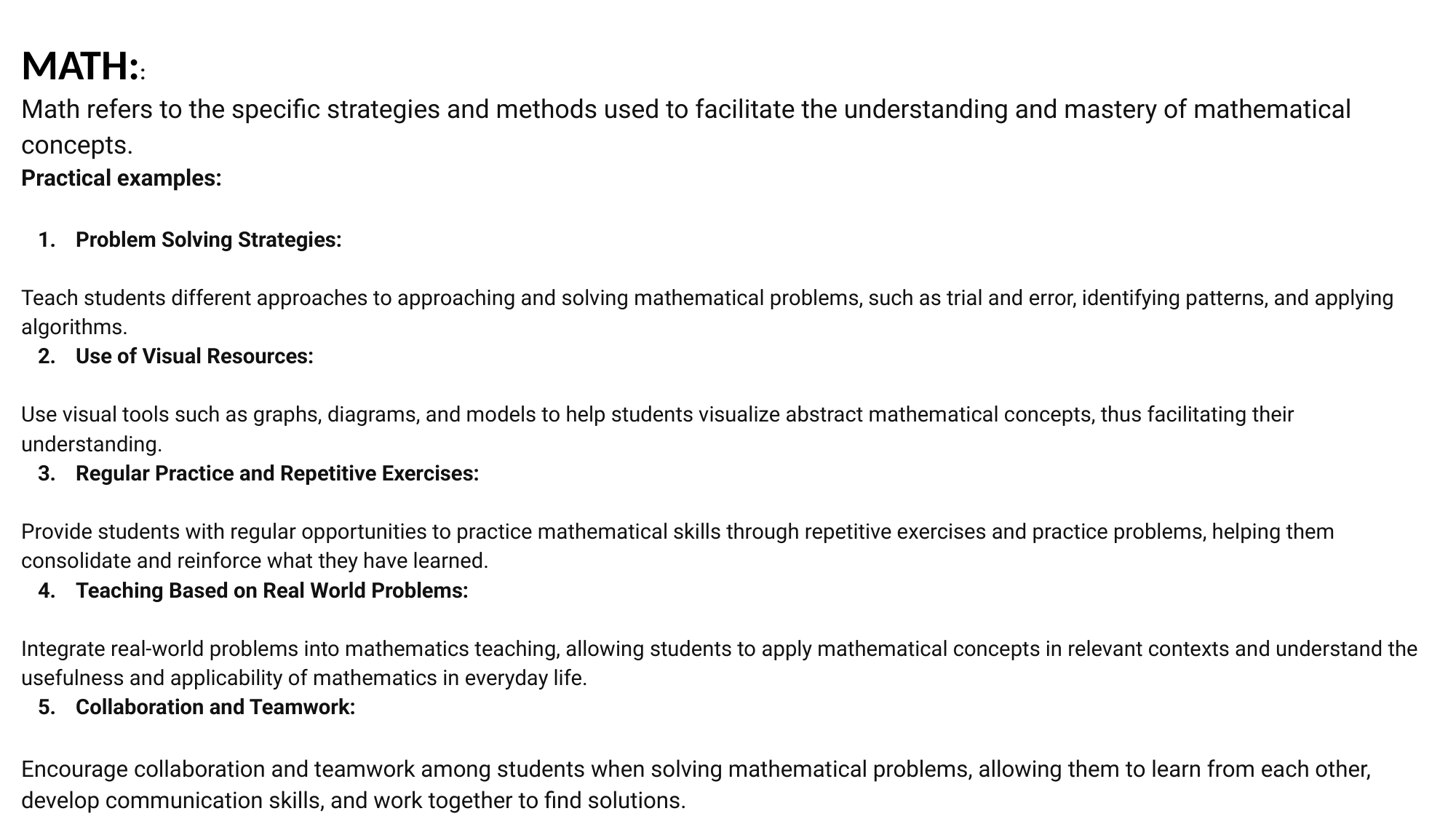

MATH::
Math refers to the specific strategies and methods used to facilitate the understanding and mastery of mathematical concepts.
Practical examples:

Problem Solving Strategies:

Teach students different approaches to approaching and solving mathematical problems, such as trial and error, identifying patterns, and applying algorithms.
Use of Visual Resources:

Use visual tools such as graphs, diagrams, and models to help students visualize abstract mathematical concepts, thus facilitating their understanding.
Regular Practice and Repetitive Exercises:

Provide students with regular opportunities to practice mathematical skills through repetitive exercises and practice problems, helping them consolidate and reinforce what they have learned.
Teaching Based on Real World Problems:

Integrate real-world problems into mathematics teaching, allowing students to apply mathematical concepts in relevant contexts and understand the usefulness and applicability of mathematics in everyday life.
Collaboration and Teamwork:

Encourage collaboration and teamwork among students when solving mathematical problems, allowing them to learn from each other, develop communication skills, and work together to find solutions.